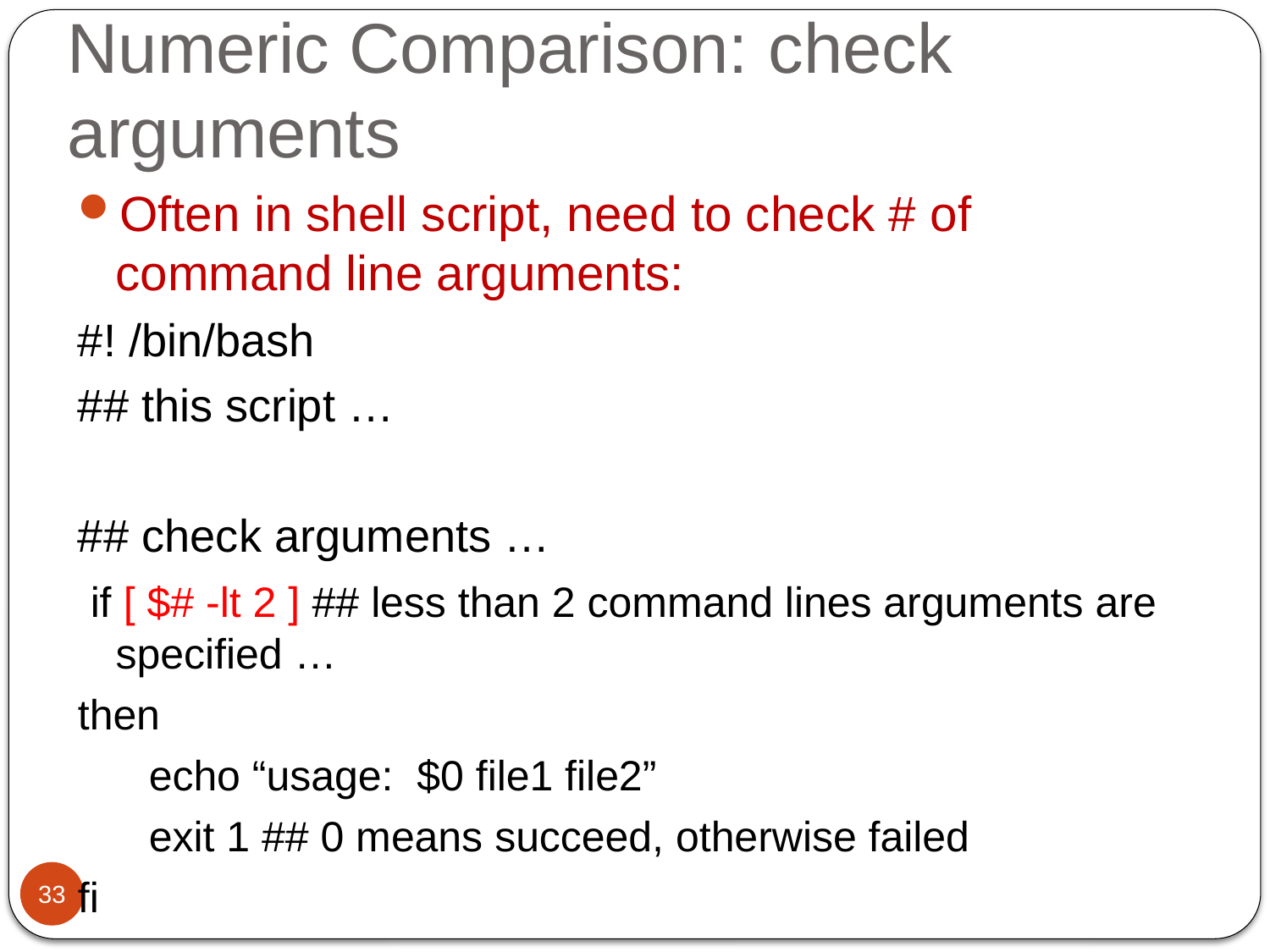

# Numeric Comparison: check arguments
Often in shell script, need to check # of command line arguments:
#! /bin/bash
## this script …

## check arguments …
 if [ $# -lt 2 ] ## less than 2 command lines arguments are specified …
then
      echo “usage:  $0 file1 file2”
      exit 1 ## 0 means succeed, otherwise failed
fi
…
33